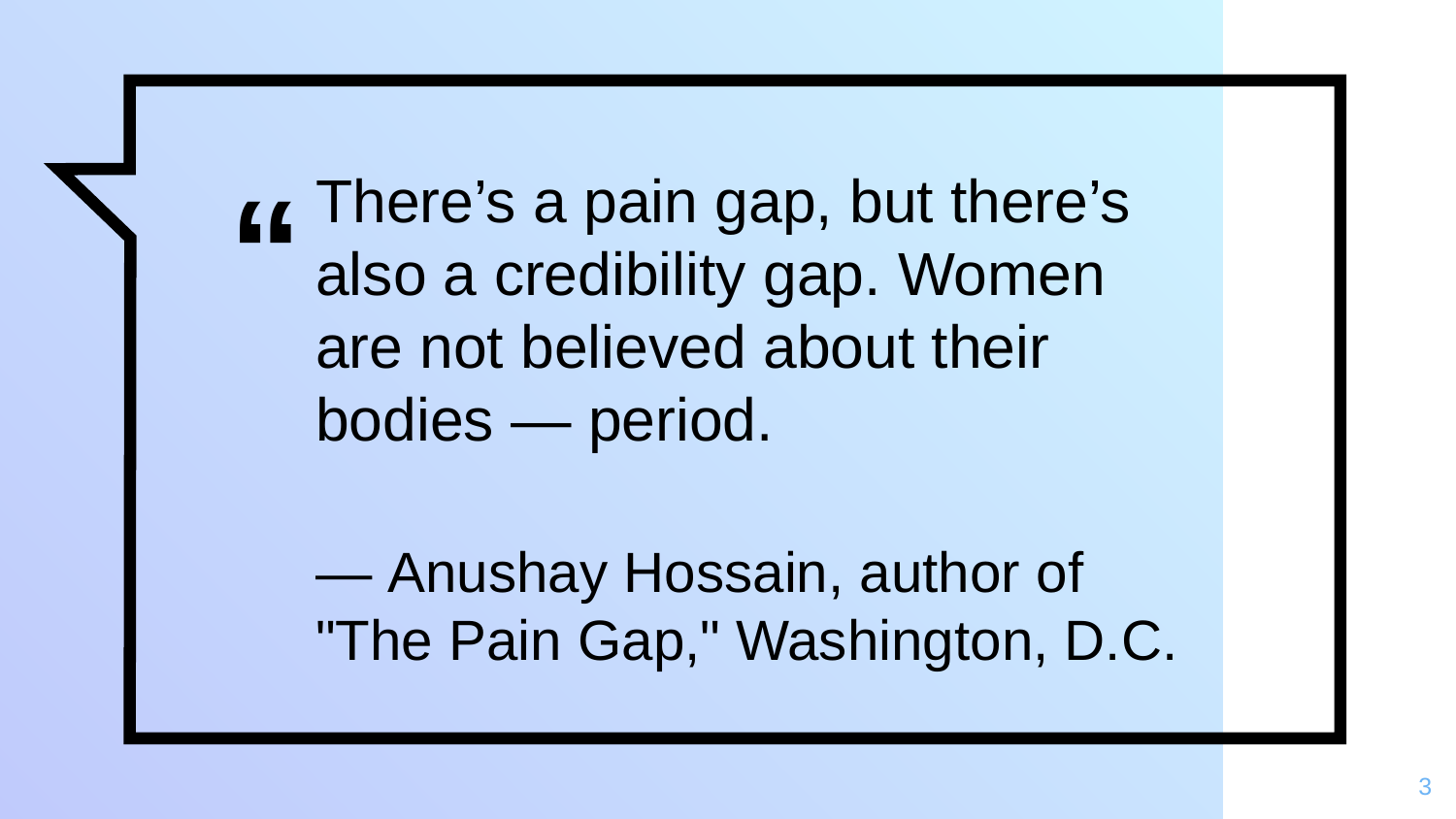

There’s a pain gap, but there’s also a credibility gap. Women are not believed about their bodies — period.

— Anushay Hossain, author of "The Pain Gap," Washington, D.C.

3